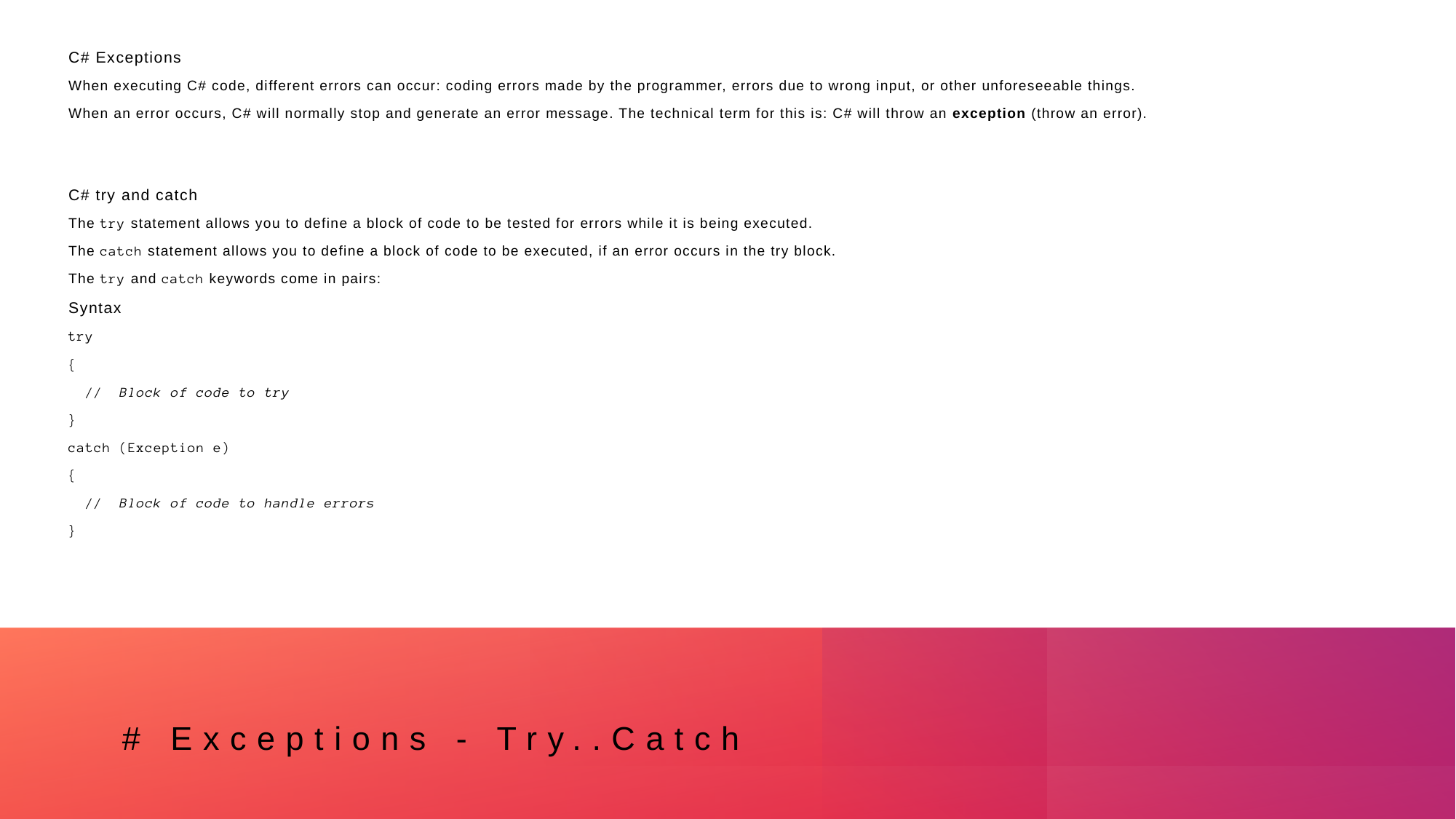

C# Exceptions
When executing C# code, different errors can occur: coding errors made by the programmer, errors due to wrong input, or other unforeseeable things.
When an error occurs, C# will normally stop and generate an error message. The technical term for this is: C# will throw an exception (throw an error).

C# try and catch
The try statement allows you to define a block of code to be tested for errors while it is being executed.
The catch statement allows you to define a block of code to be executed, if an error occurs in the try block.
The try and catch keywords come in pairs:
Syntax
try
{
  //  Block of code to try
}
catch (Exception e)
{
  //  Block of code to handle errors
}

# # Exceptions - Try..Catch